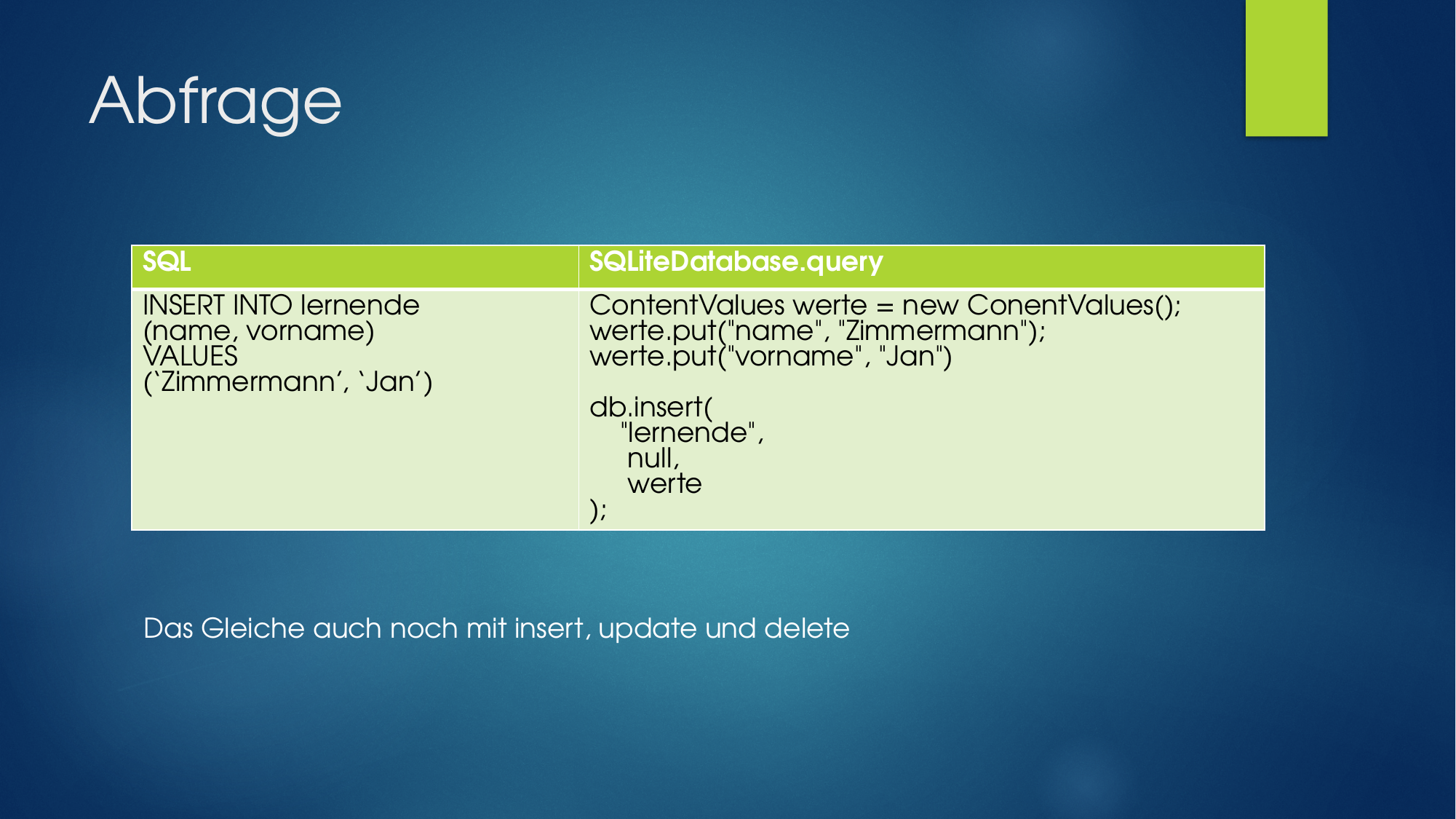

# Abfrage
| SQL | SQLiteDatabase.query |
| --- | --- |
| INSERT INTO lernende (name, vorname) VALUES (‘Zimmermann’, ‘Jan’) | ContentValues werte = new ConentValues(); werte.put("name", "Zimmermann"); werte.put("vorname", "Jan") db.insert( "lernende", null, werte ); |
Das Gleiche auch noch mit insert, update und delete